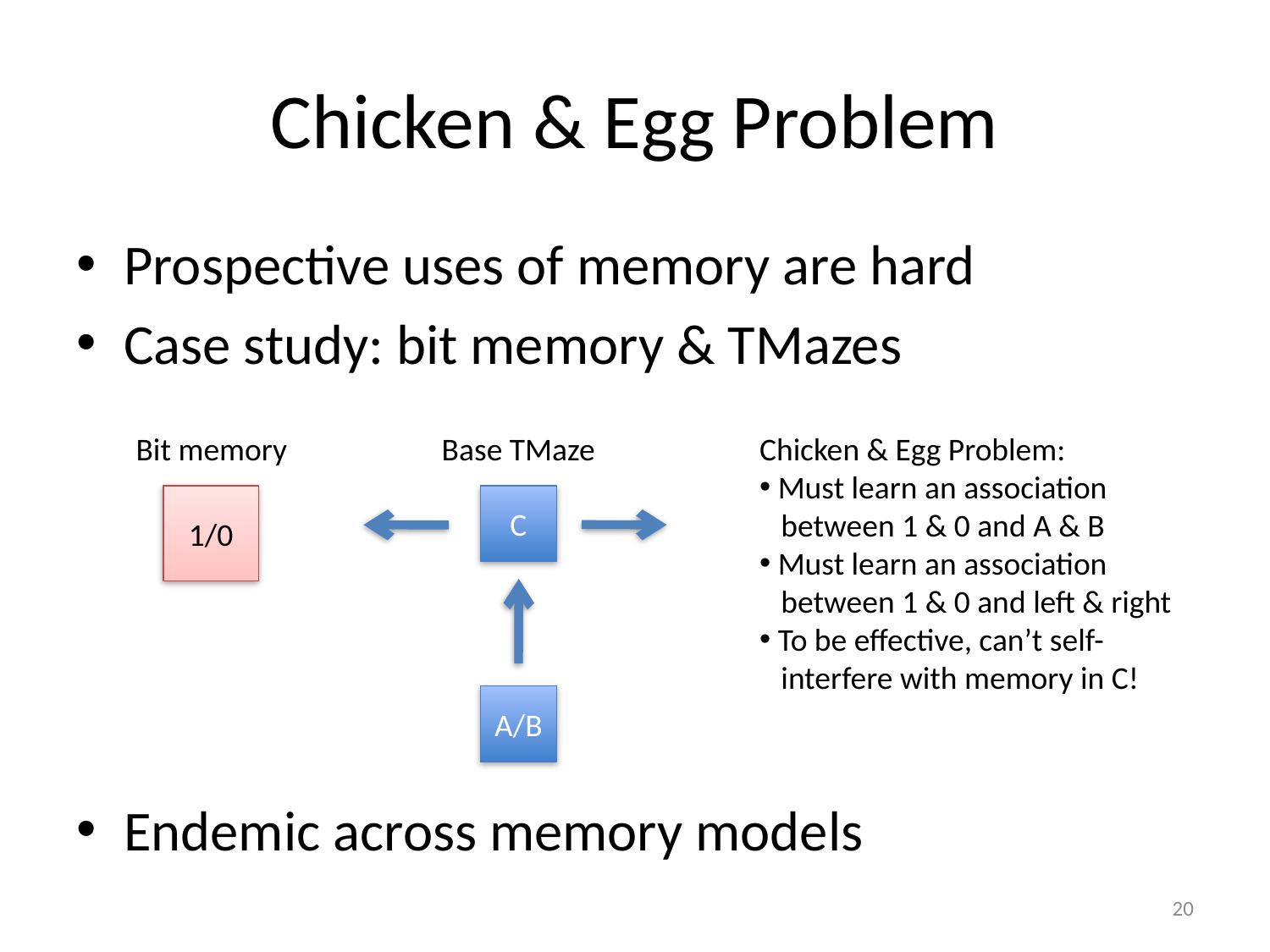

# Chicken & Egg Problem
Prospective uses of memory are hard
Case study: bit memory & TMazes

Bit memory
Base TMaze
Chicken & Egg Problem:
 Must learn an association
   between 1 & 0 and A & B
 Must learn an association
   between 1 & 0 and left & right
 To be effective, can’t self-
   interfere with memory in C!
1/0
C
A/B
Endemic across memory models

20